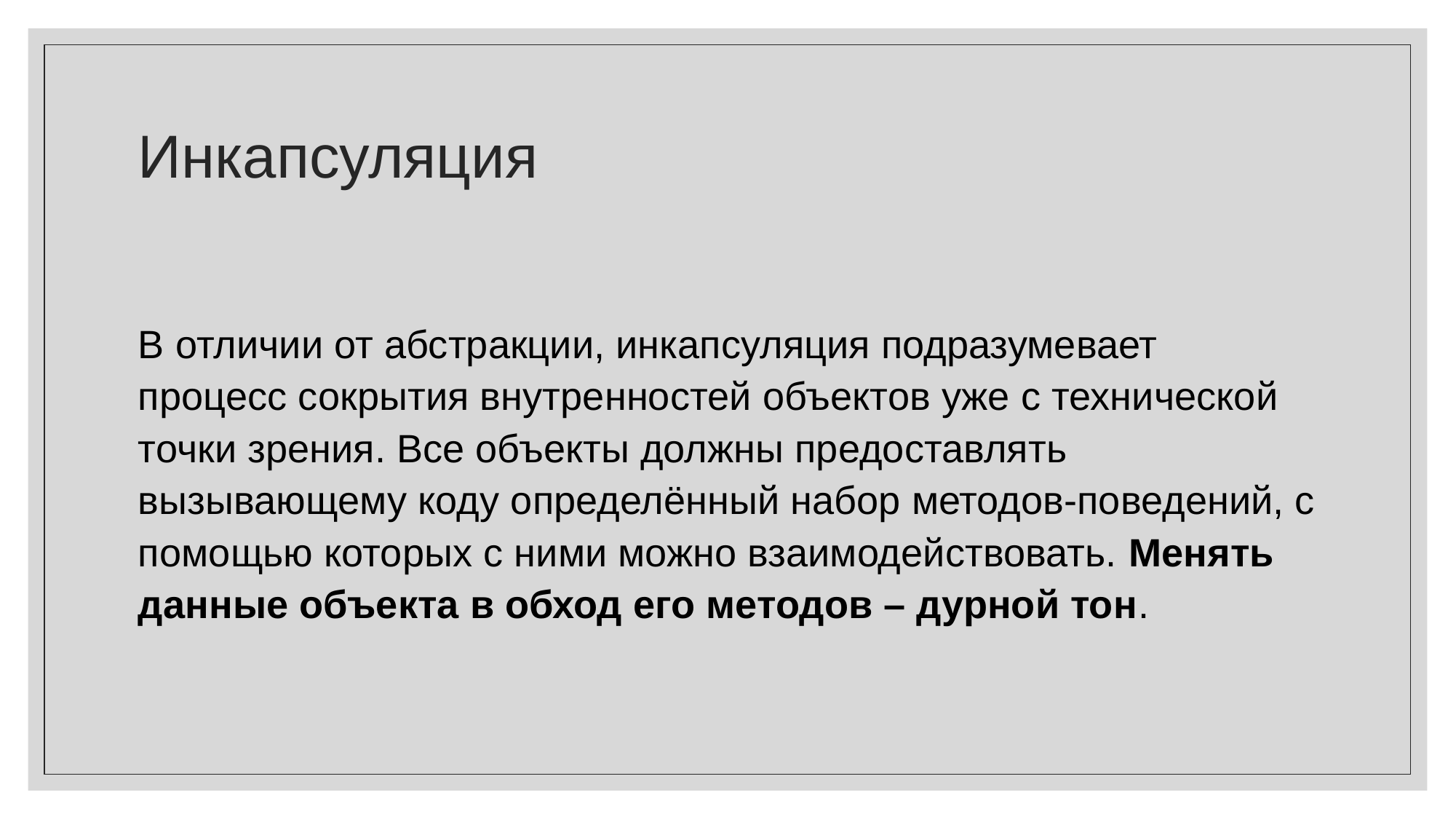

# Инкапсуляция

В отличии от абстракции, инкапсуляция подразумевает процесс сокрытия внутренностей объектов уже с технической точки зрения. Все объекты должны предоставлять вызывающему коду определённый набор методов-поведений, с помощью которых с ними можно взаимодействовать. Менять данные объекта в обход его методов – дурной тон.